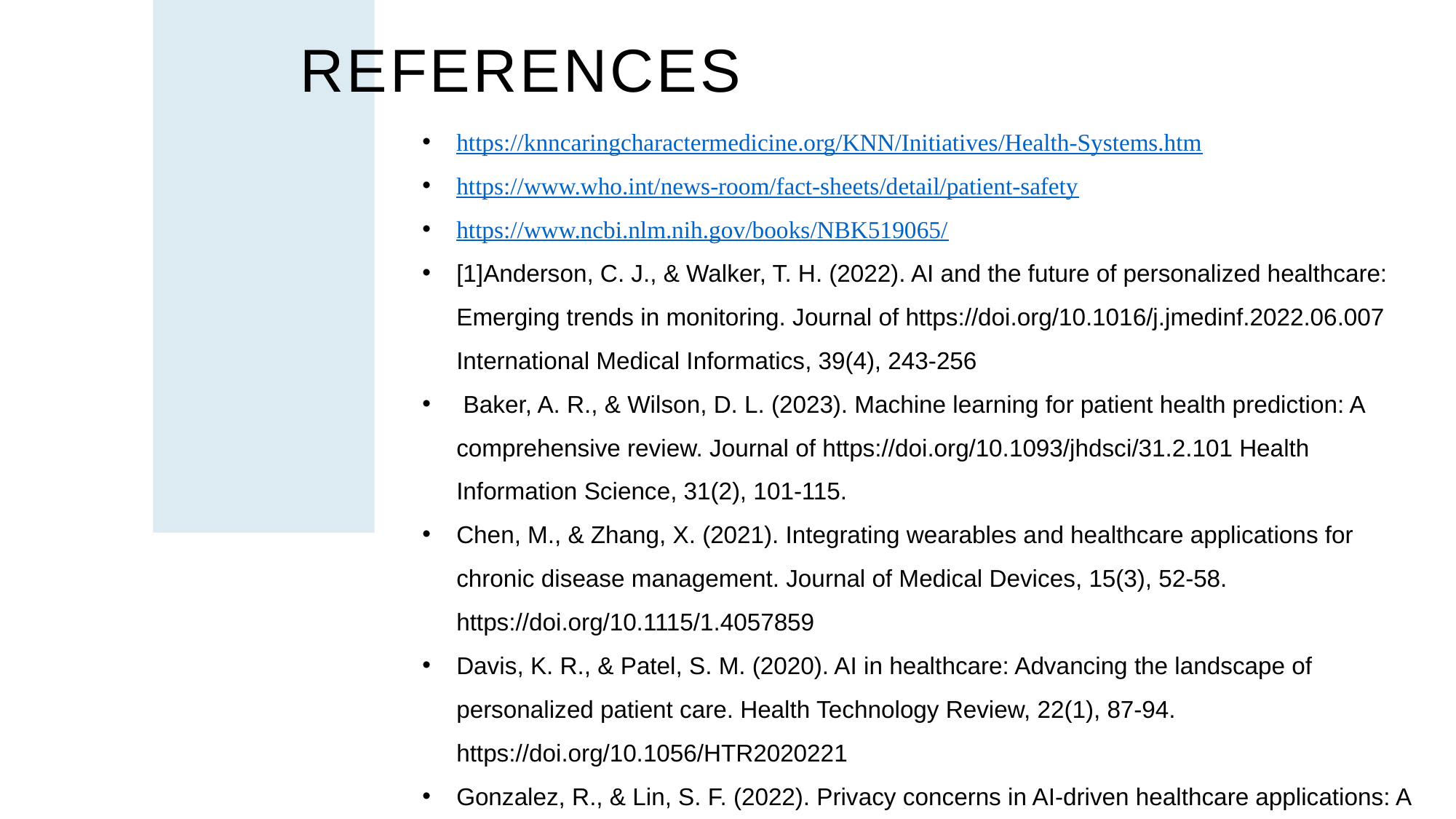

# References
https://knncaringcharactermedicine.org/KNN/Initiatives/Health-Systems.htm
https://www.who.int/news-room/fact-sheets/detail/patient-safety
https://www.ncbi.nlm.nih.gov/books/NBK519065/
[1]Anderson, C. J., & Walker, T. H. (2022). AI and the future of personalized healthcare: Emerging trends in monitoring. Journal of https://doi.org/10.1016/j.jmedinf.2022.06.007 International Medical Informatics, 39(4), 243-256
 Baker, A. R., & Wilson, D. L. (2023). Machine learning for patient health prediction: A comprehensive review. Journal of https://doi.org/10.1093/jhdsci/31.2.101 Health Information Science, 31(2), 101-115.
Chen, M., & Zhang, X. (2021). Integrating wearables and healthcare applications for chronic disease management. Journal of Medical Devices, 15(3), 52-58. https://doi.org/10.1115/1.4057859
Davis, K. R., & Patel, S. M. (2020). AI in healthcare: Advancing the landscape of personalized patient care. Health Technology Review, 22(1), 87-94. https://doi.org/10.1056/HTR2020221
Gonzalez, R., & Lin, S. F. (2022). Privacy concerns in AI-driven healthcare applications: A critical analysis. Healthcare Data Security Journal, 18(4), 142-157. https://doi.org/10.1016/j.hdsj.2022.03.004